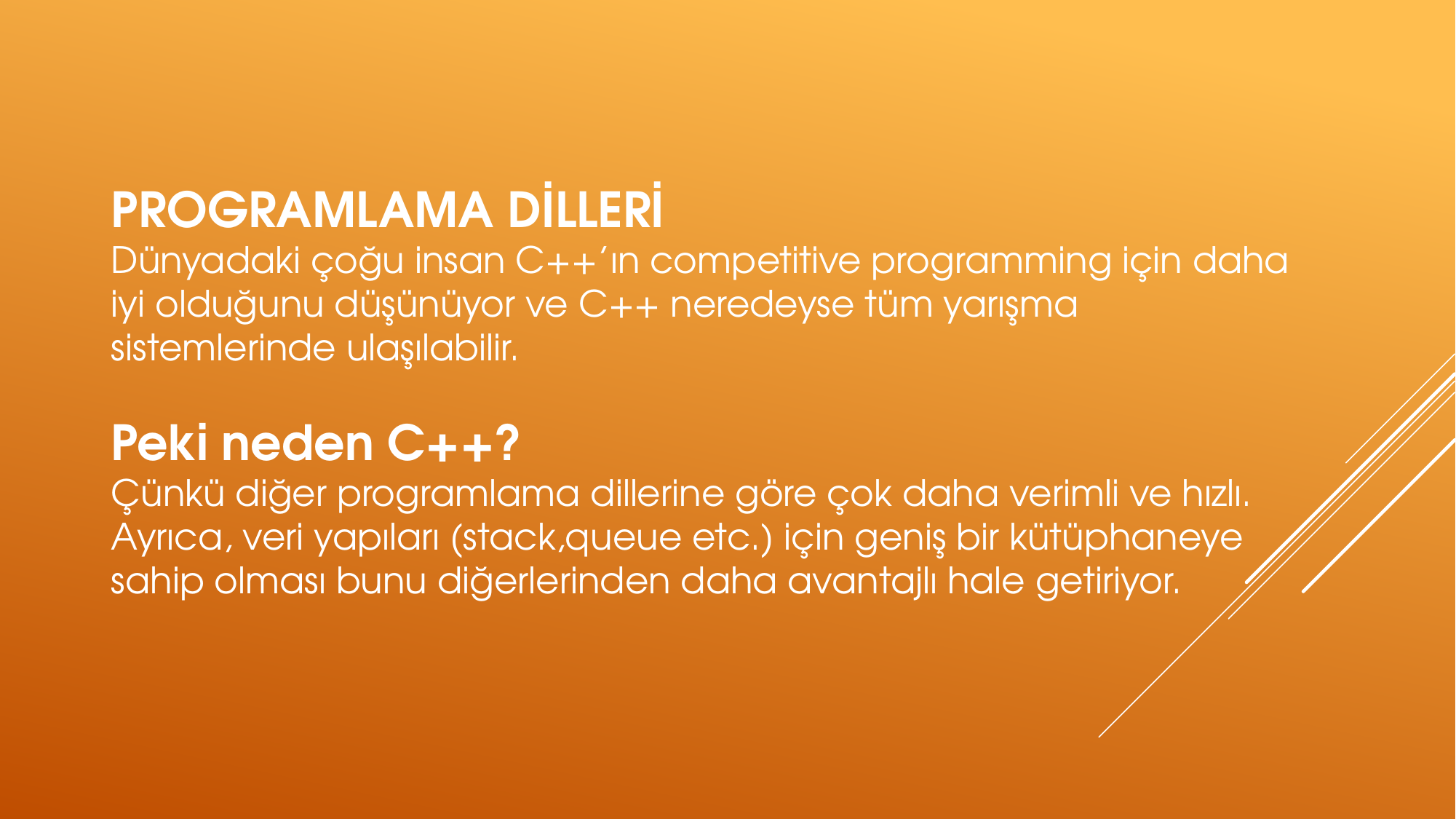

PROGRAMLAMA DİLLERİ
Dünyadaki çoğu insan C++’ın competitive programming için daha iyi olduğunu düşünüyor ve C++ neredeyse tüm yarışma sistemlerinde ulaşılabilir.

Peki neden C++?
Çünkü diğer programlama dillerine göre çok daha verimli ve hızlı. Ayrıca, veri yapıları (stack,queue etc.) için geniş bir kütüphaneye sahip olması bunu diğerlerinden daha avantajlı hale getiriyor.